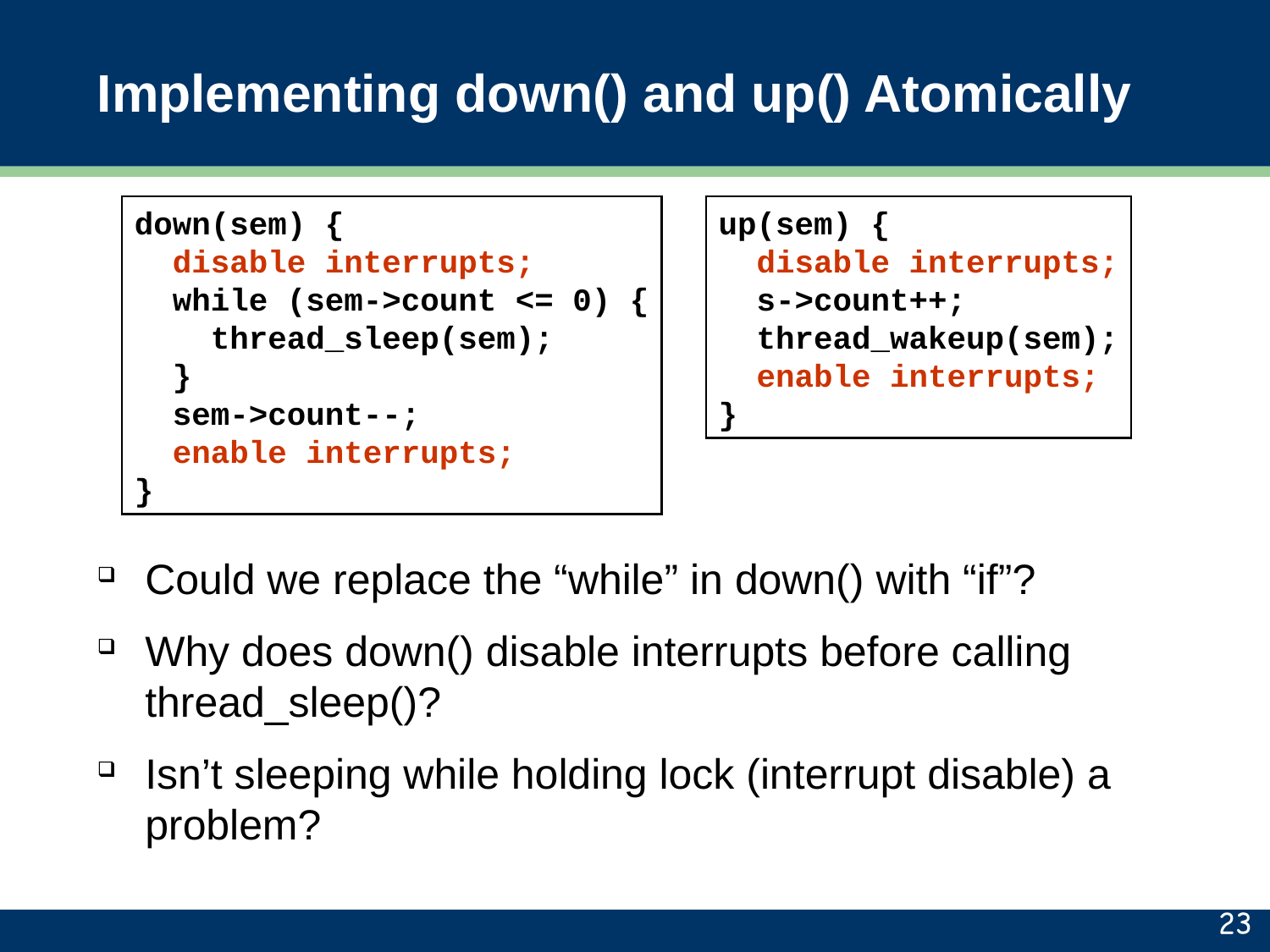

# Implementing down() and up() Atomically

Could we replace the “while” in down() with “if”?
Why does down() disable interrupts before calling thread_sleep()?
Isn’t sleeping while holding lock (interrupt disable) a problem?
down(sem) {
  disable interrupts;
  while (sem->count <= 0) {
    thread_sleep(sem);
  }
  sem->count--;
  enable interrupts;
}
up(sem) {
  disable interrupts;
  s->count++;
  thread_wakeup(sem);
  enable interrupts;
}
23